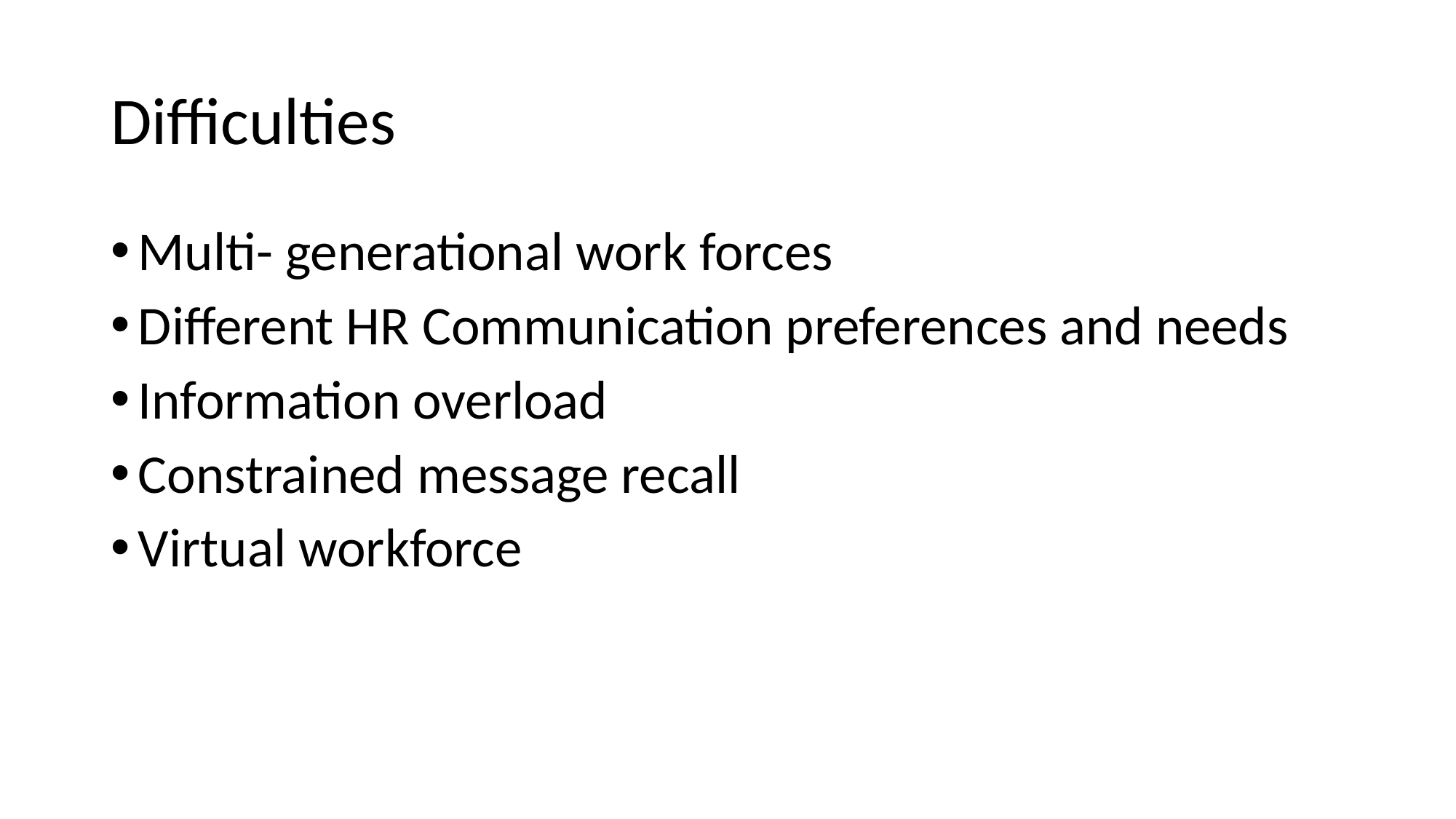

# Difficulties
Multi- generational work forces
Different HR Communication preferences and needs
Information overload
Constrained message recall
Virtual workforce